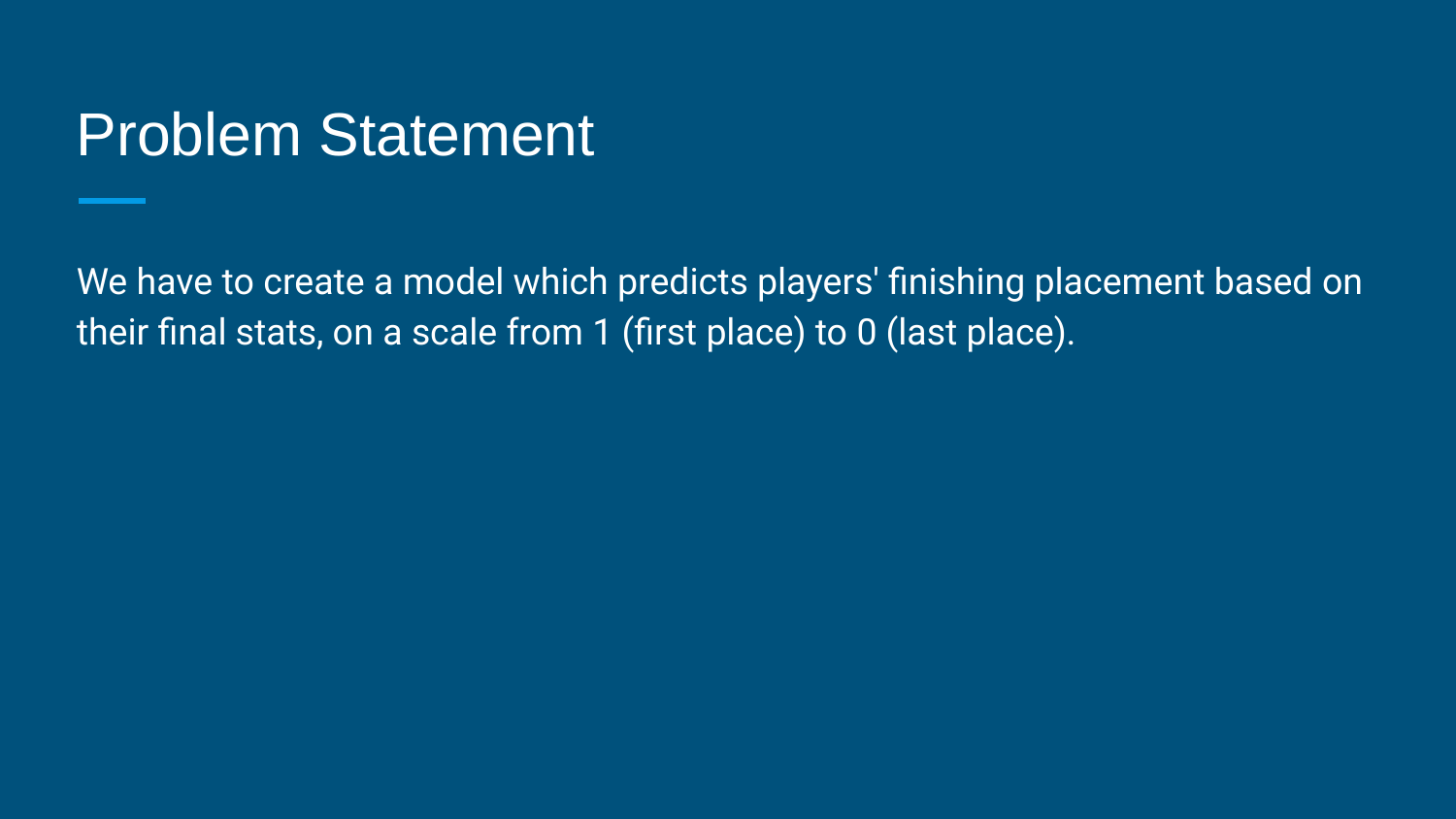

# Problem Statement
We have to create a model which predicts players' finishing placement based on their final stats, on a scale from 1 (first place) to 0 (last place).